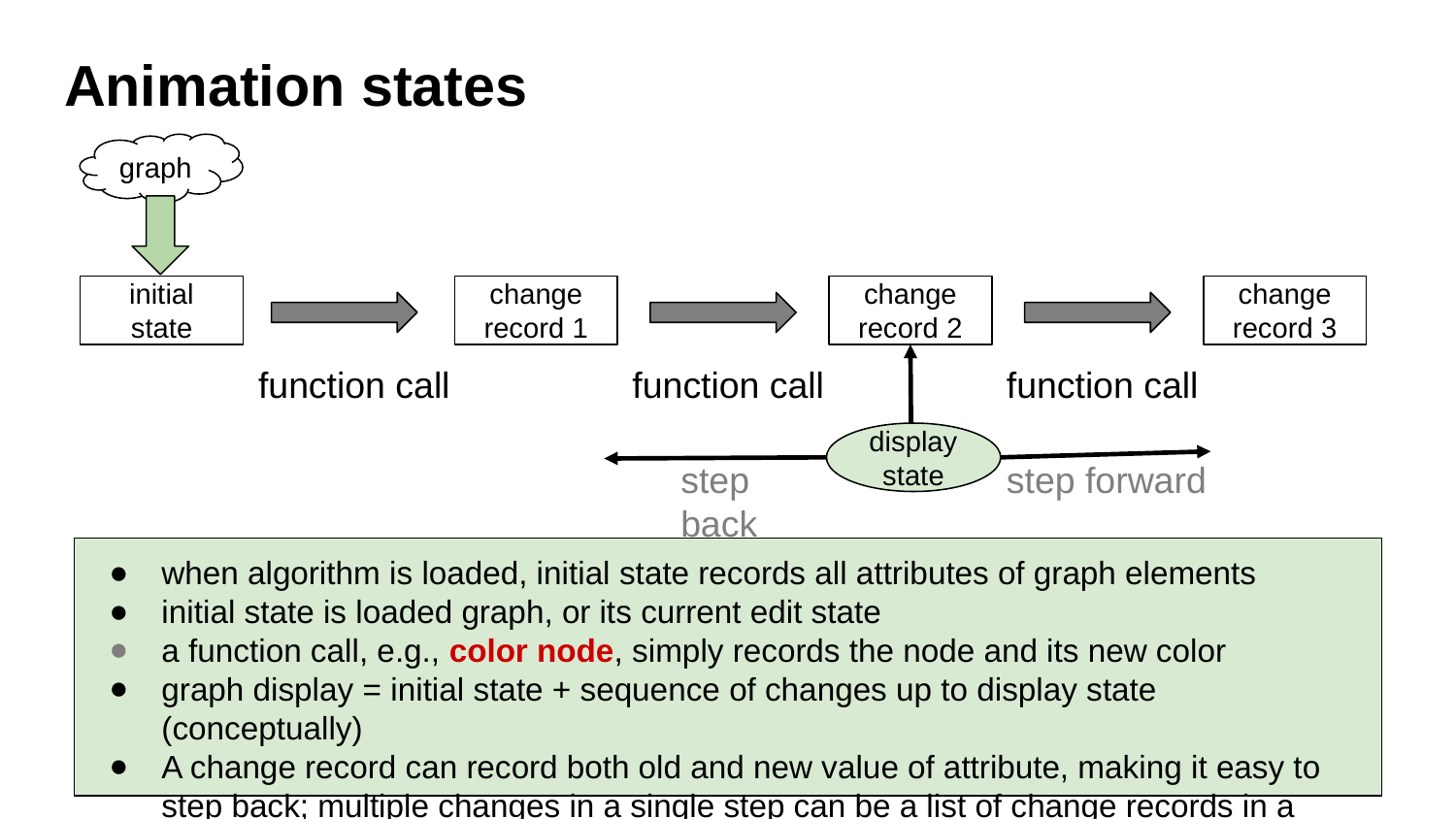

# Animation states
graph

initial state
change record 1
change record 2
change record 3

function call
function call
function call
display state
step back
step forward
when algorithm is loaded, initial state records all attributes of graph elements
initial state is loaded graph, or its current edit state
a function call, e.g., color node, simply records the node and its new color
graph display = initial state + sequence of changes up to display state (conceptually)
A change record can record both old and new value of attribute, making it easy to step back; multiple changes in a single step can be a list of change records in a single record